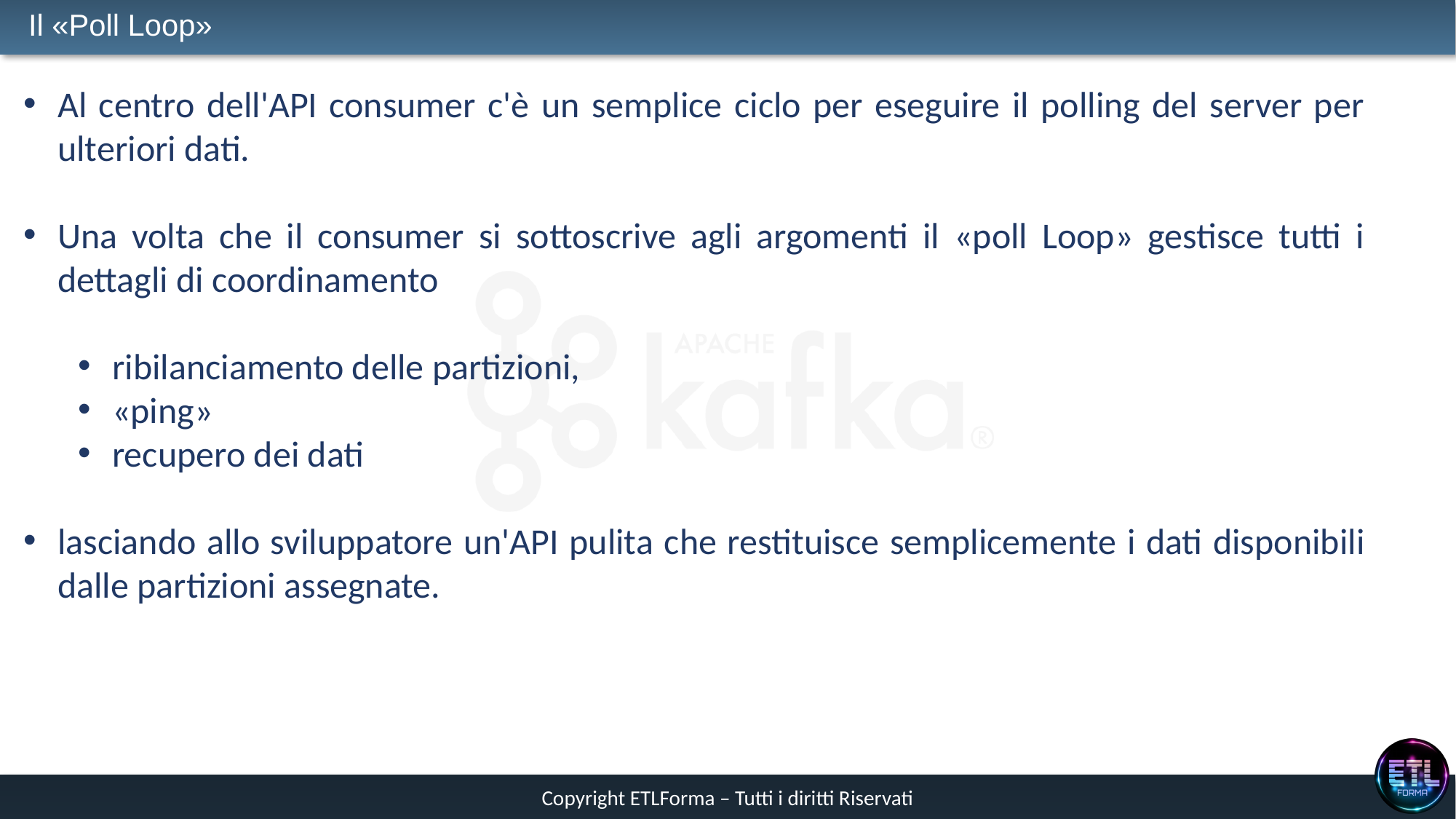

# Il «Poll Loop»
Al centro dell'API consumer c'è un semplice ciclo per eseguire il polling del server per ulteriori dati.

Una volta che il consumer si sottoscrive agli argomenti il «poll Loop» gestisce tutti i dettagli di coordinamento

ribilanciamento delle partizioni,
«ping»
recupero dei dati

lasciando allo sviluppatore un'API pulita che restituisce semplicemente i dati disponibili dalle partizioni assegnate.